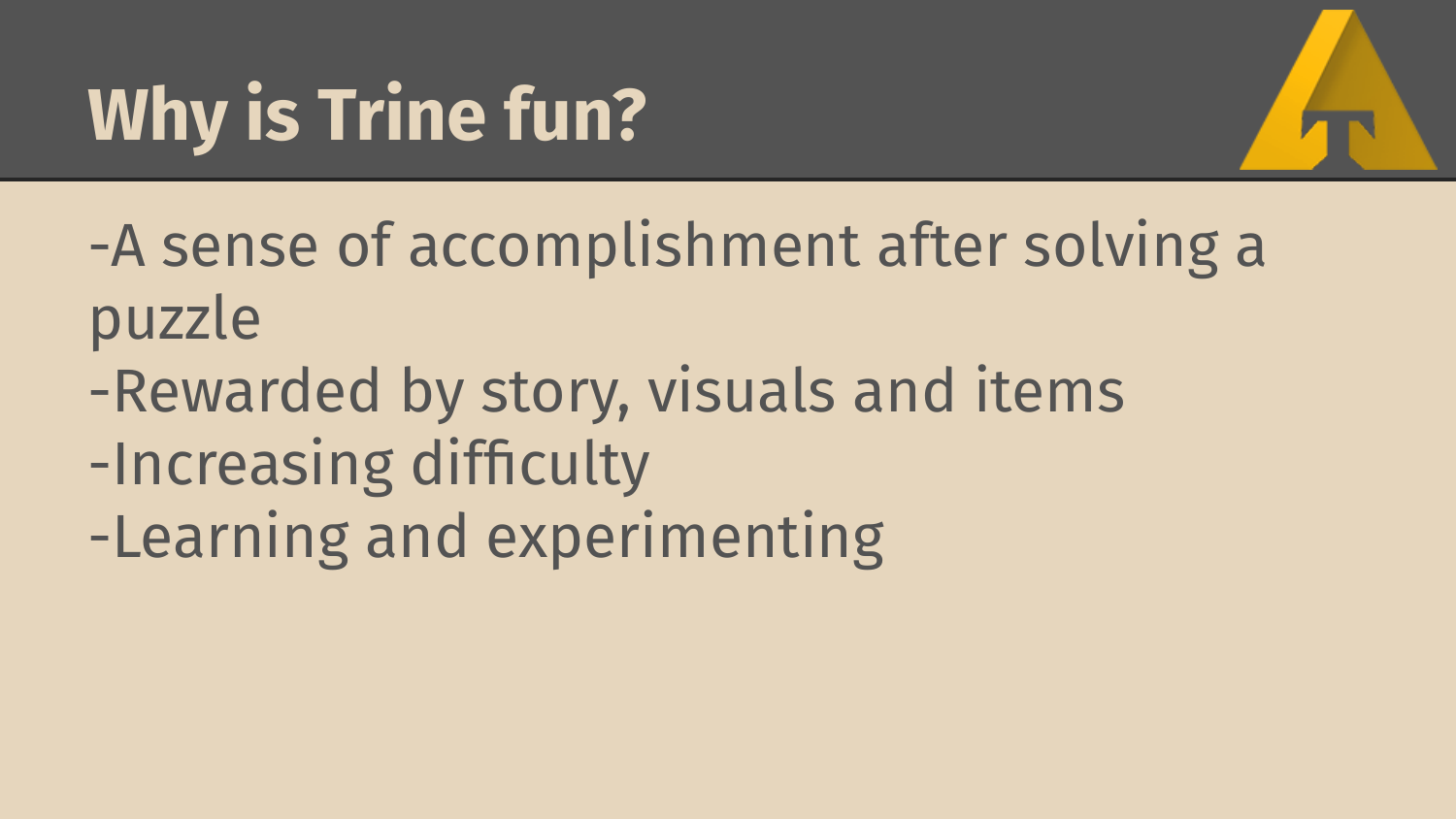

# Why is Trine fun?
-A sense of accomplishment after solving a puzzle
-Rewarded by story, visuals and items
-Increasing difficulty
-Learning and experimenting